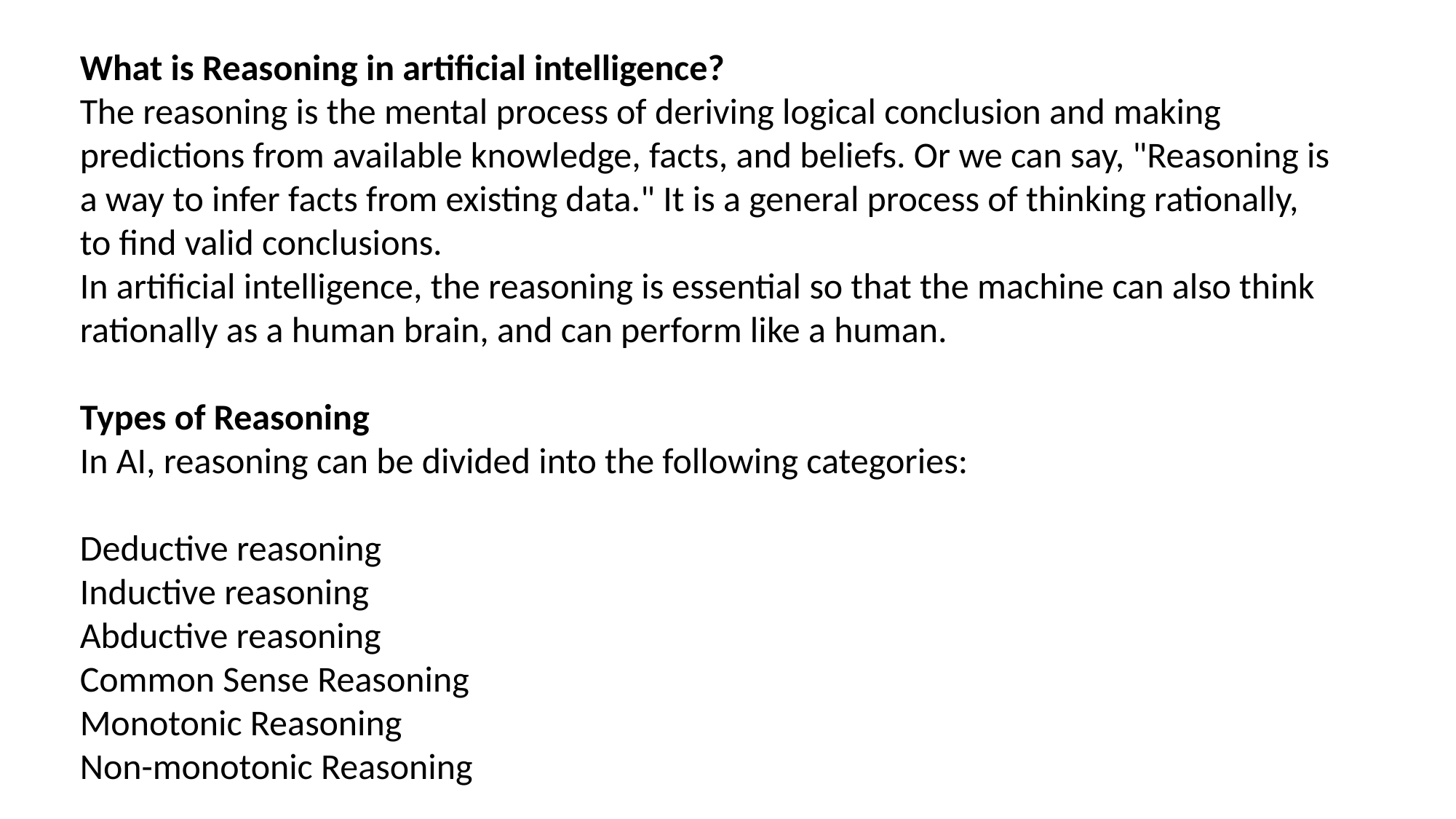

What is Reasoning in artificial intelligence?
The reasoning is the mental process of deriving logical conclusion and making predictions from available knowledge, facts, and beliefs. Or we can say, "Reasoning is a way to infer facts from existing data." It is a general process of thinking rationally, to find valid conclusions.
In artificial intelligence, the reasoning is essential so that the machine can also think rationally as a human brain, and can perform like a human.

Types of Reasoning
In AI, reasoning can be divided into the following categories:

Deductive reasoning
Inductive reasoning
Abductive reasoning
Common Sense Reasoning
Monotonic Reasoning
Non-monotonic Reasoning